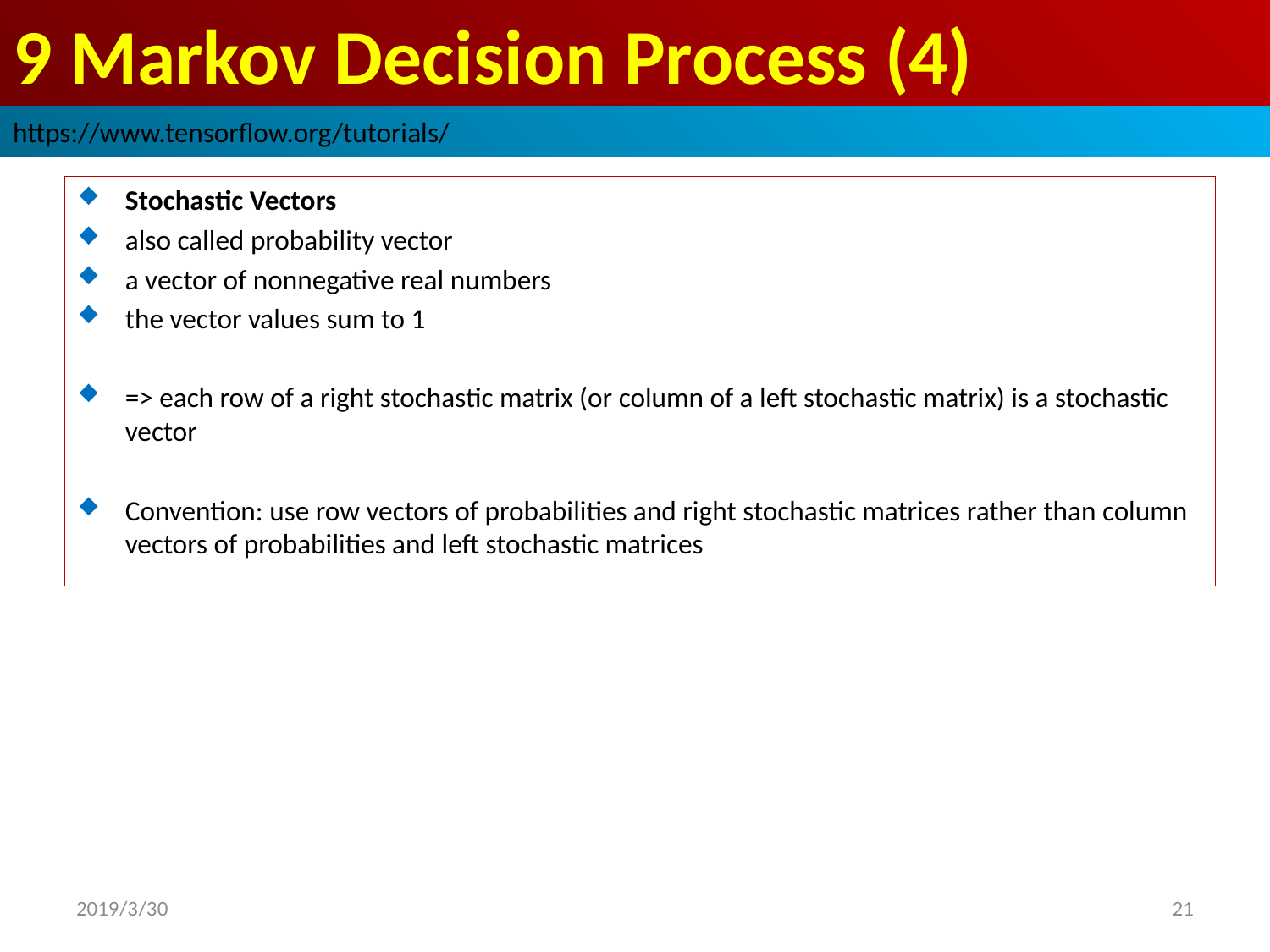

# 9 Markov Decision Process (4)
https://www.tensorflow.org/tutorials/
Stochastic Vectors
also called probability vector
a vector of nonnegative real numbers
the vector values sum to 1

=> each row of a right stochastic matrix (or column of a left stochastic matrix) is a stochastic vector

Convention: use row vectors of probabilities and right stochastic matrices rather than column vectors of probabilities and left stochastic matrices

2019/3/30
21